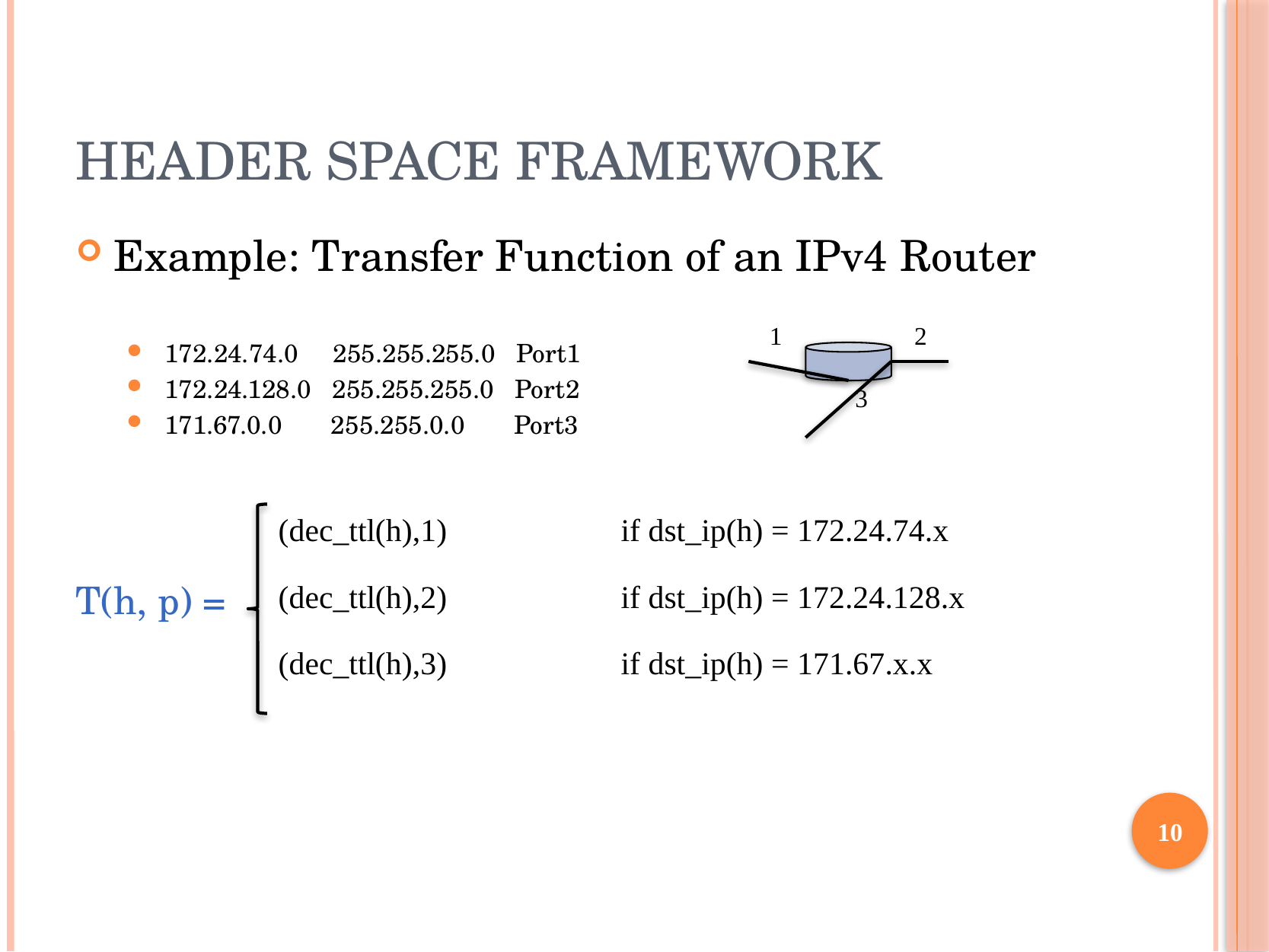

# Header Space Framework
Example: Transfer Function of an IPv4 Router

172.24.74.0     255.255.255.0   Port1
172.24.128.0   255.255.255.0   Port2
171.67.0.0       255.255.0.0       Port3

1
2

3

(dec_ttl(h),1)		if dst_ip(h) = 172.24.74.x
T(h, p) =

(dec_ttl(h),2)		if dst_ip(h) = 172.24.128.x
(dec_ttl(h),3)		if dst_ip(h) = 171.67.x.x
10